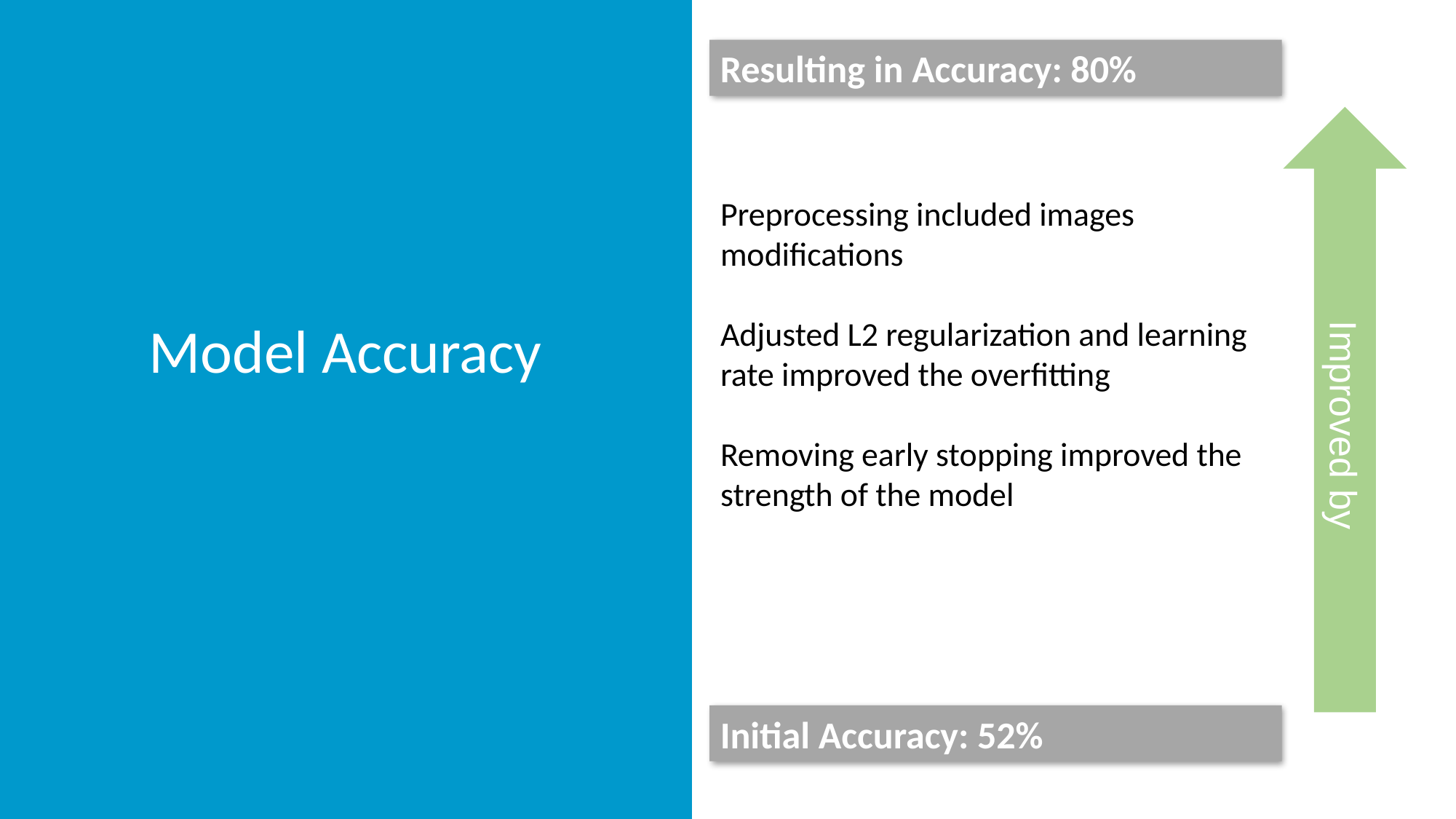

Preprocessing included images modifications

Adjusted L2 regularization and learning rate improved the overfitting

Removing early stopping improved the strength of the model

Resulting in Accuracy: 80%
Improved by
Model Accuracy

Initial Accuracy: 52%